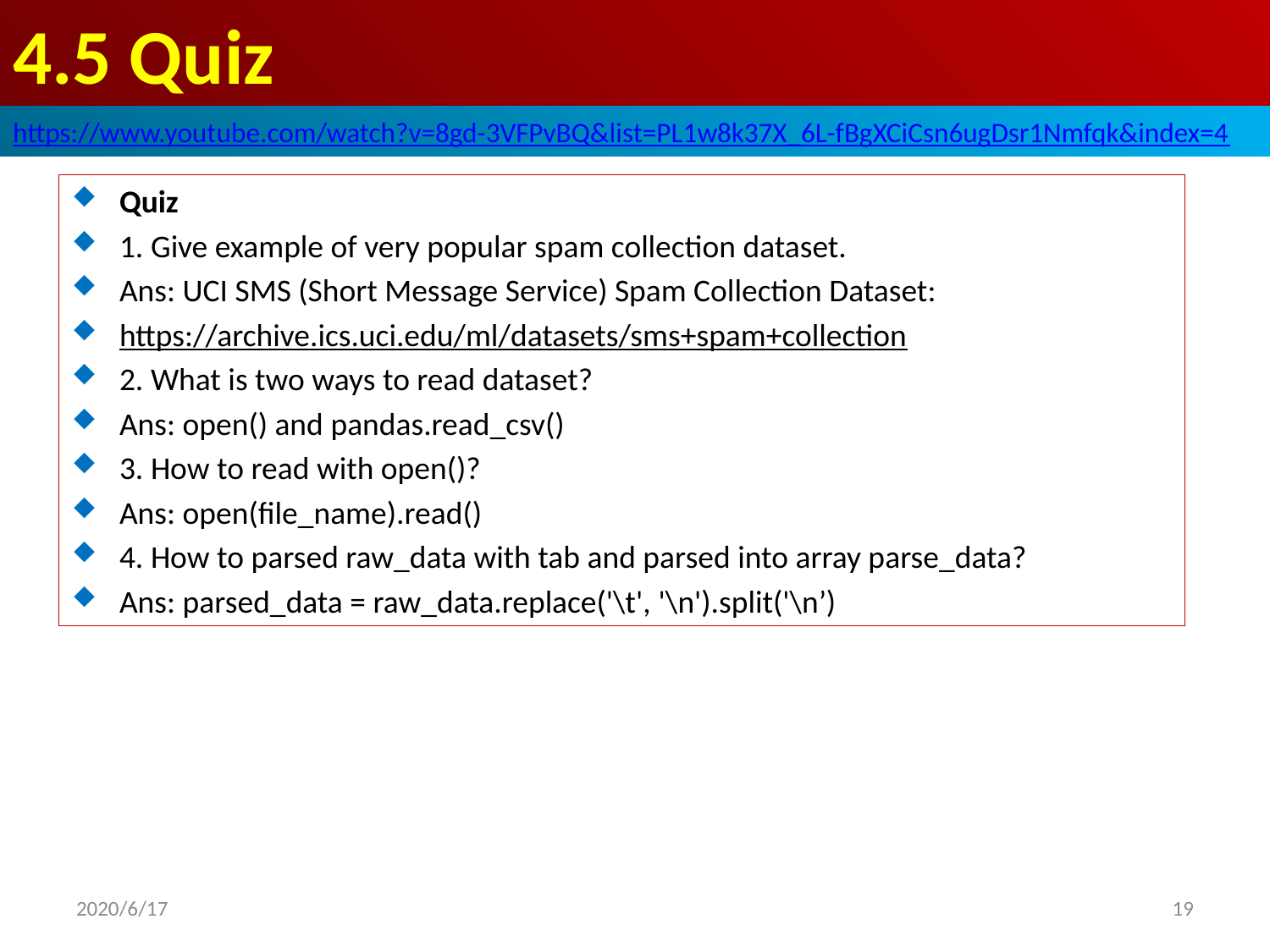

# 4.5 Quiz
https://www.youtube.com/watch?v=8gd-3VFPvBQ&list=PL1w8k37X_6L-fBgXCiCsn6ugDsr1Nmfqk&index=4
Quiz
1. Give example of very popular spam collection dataset.
Ans: UCI SMS (Short Message Service) Spam Collection Dataset:
https://archive.ics.uci.edu/ml/datasets/sms+spam+collection
2. What is two ways to read dataset?
Ans: open() and pandas.read_csv()
3. How to read with open()?
Ans: open(file_name).read()
4. How to parsed raw_data with tab and parsed into array parse_data?
Ans: parsed_data = raw_data.replace('\t', '\n').split('\n’)
2020/6/17
19